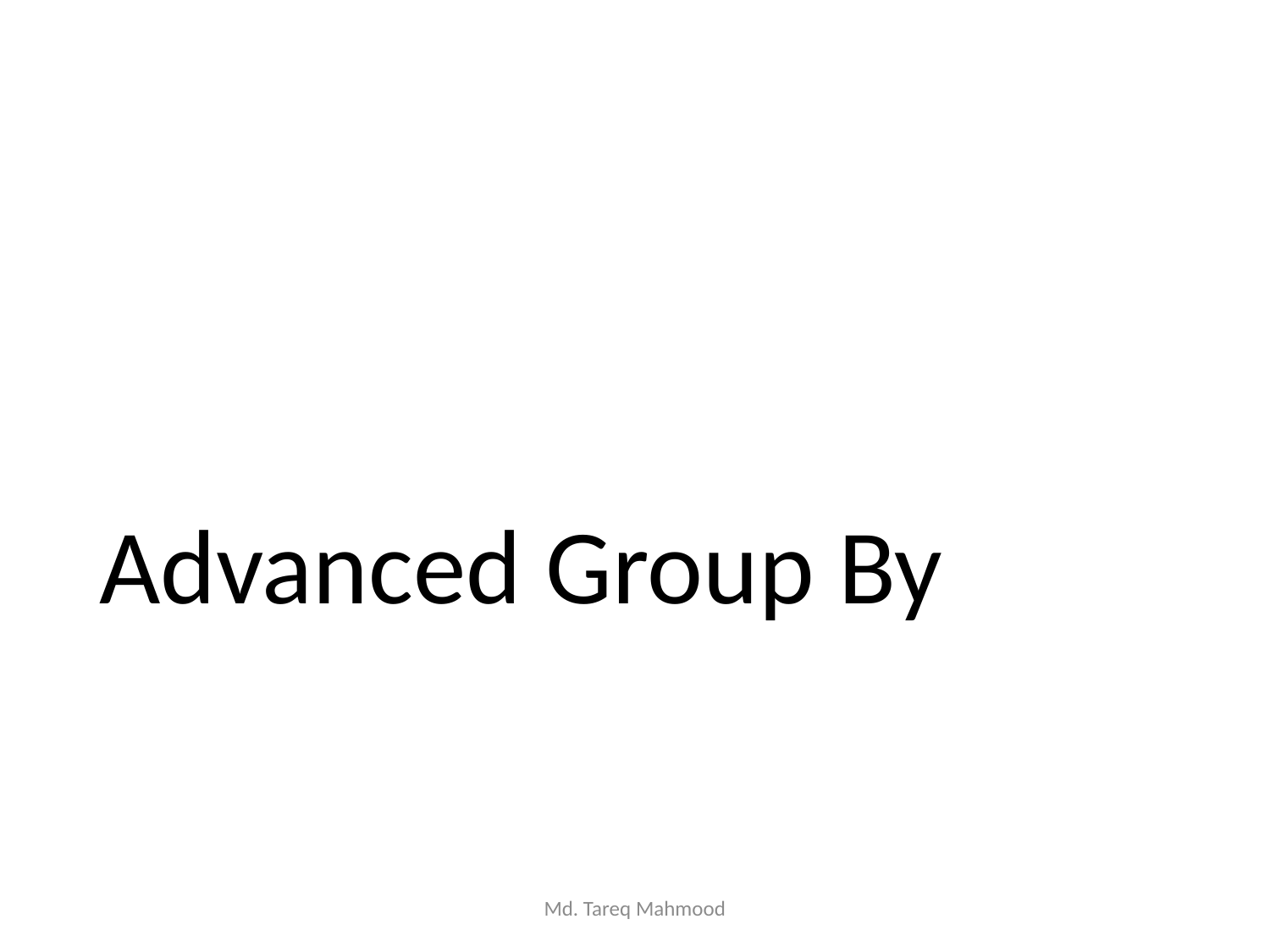

# Advanced Group By

Md. Tareq Mahmood